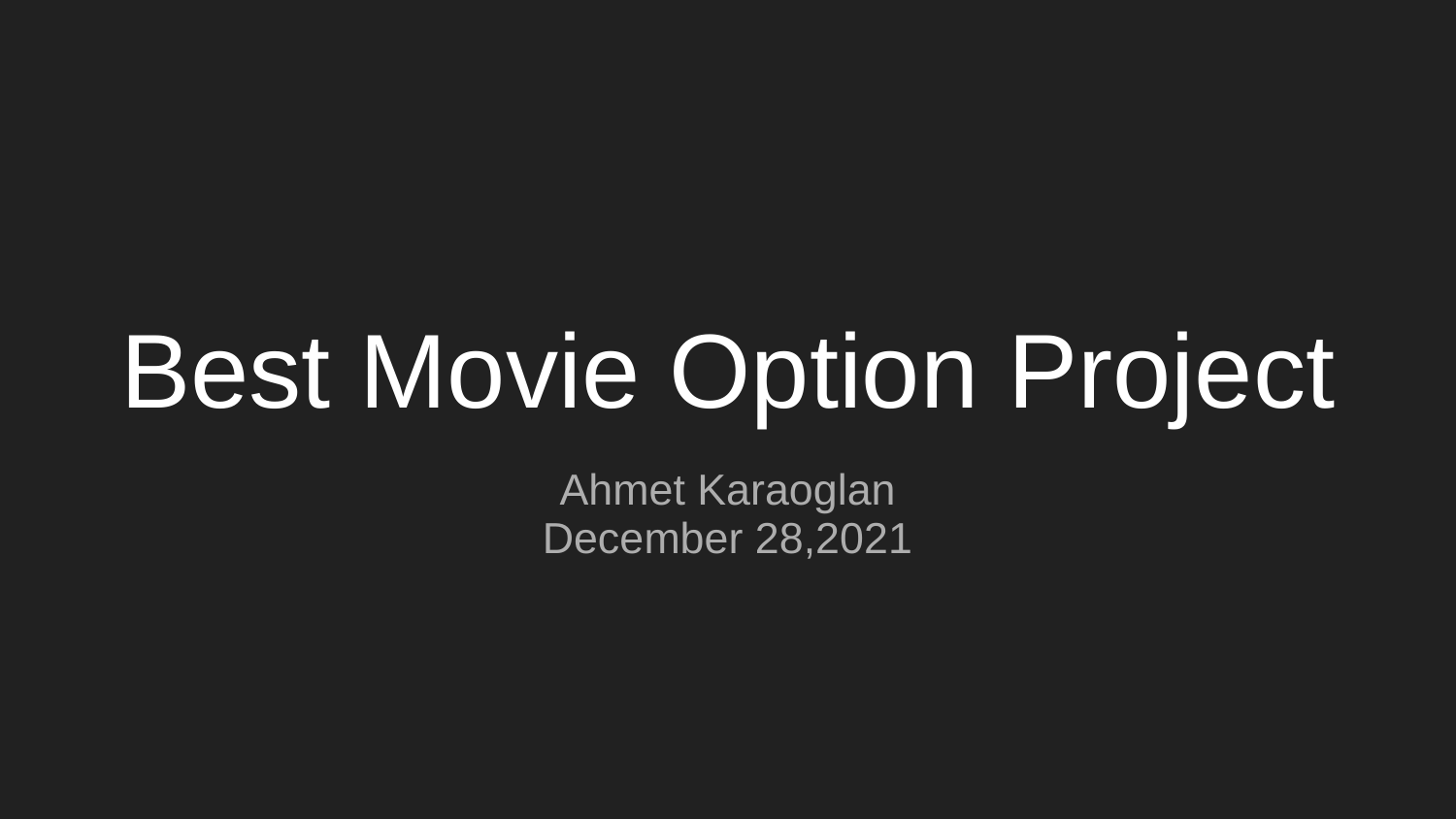

# Best Movie Option Project
Ahmet Karaoglan
December 28,2021